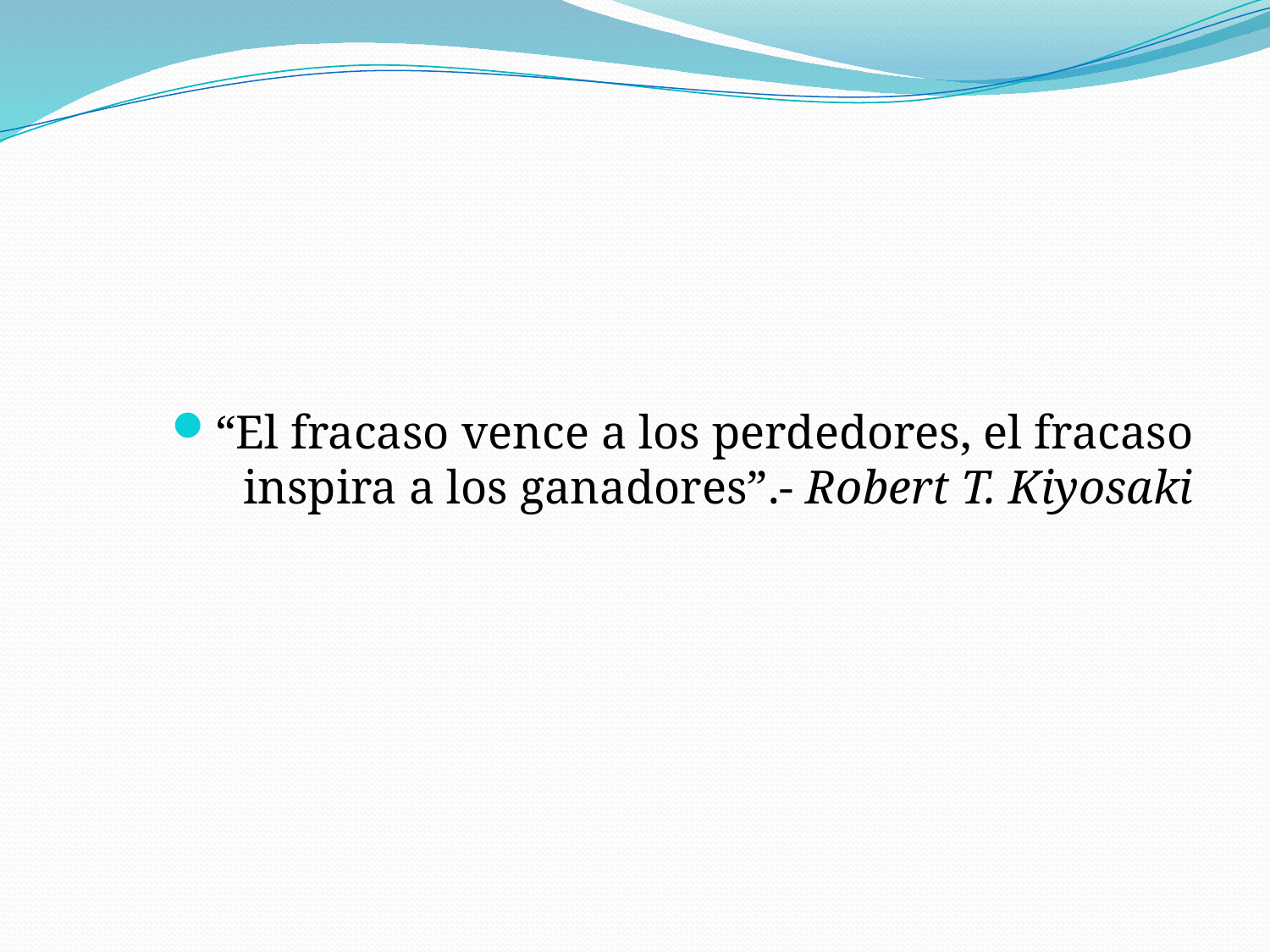

“El fracaso vence a los perdedores, el fracaso inspira a los ganadores”.- Robert T. Kiyosaki